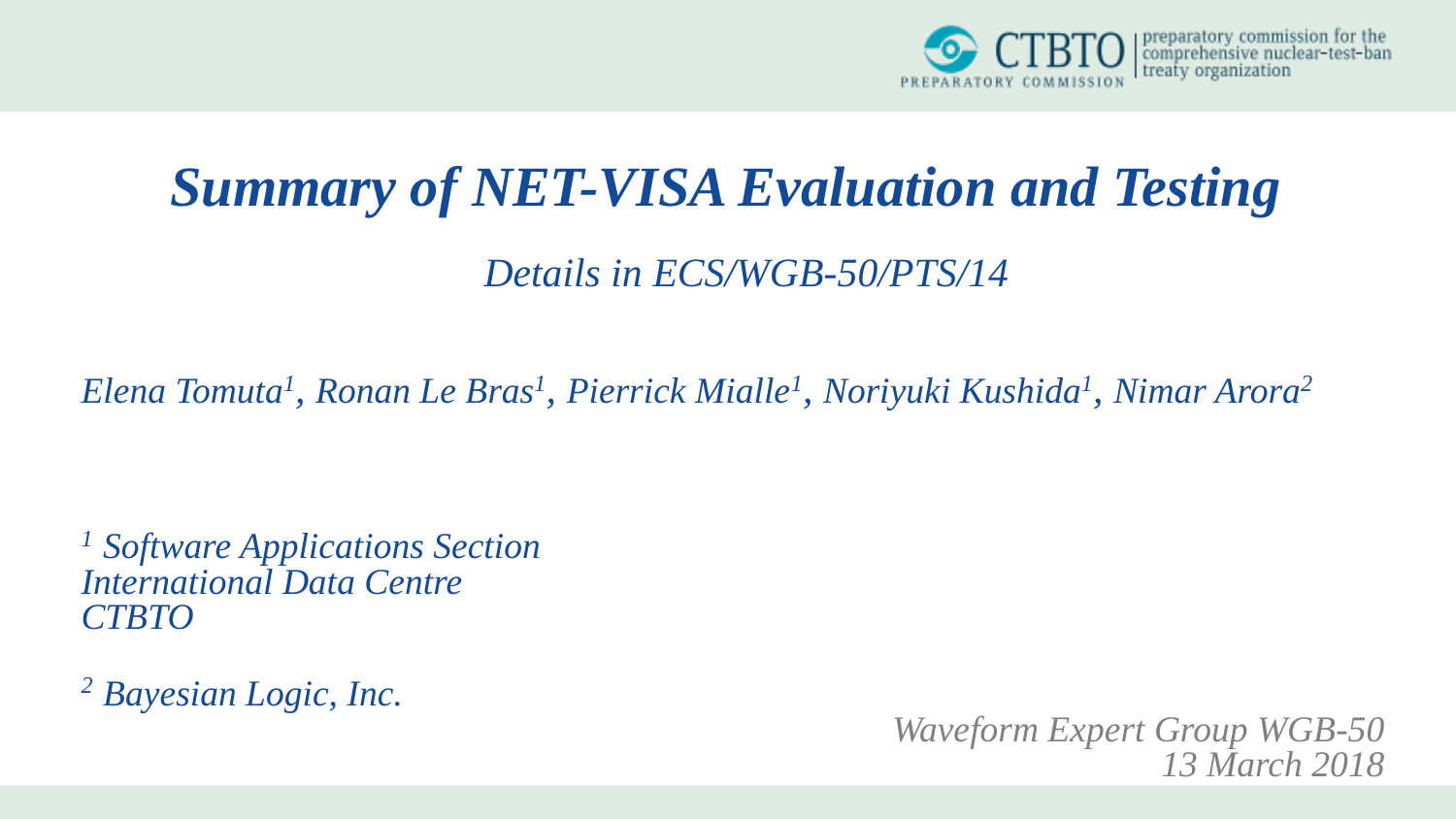

Summary of NET-VISA Evaluation and Testing

Details in ECS/WGB-50/PTS/14

Elena Tomuta1, Ronan Le Bras1, Pierrick Mialle1, Noriyuki Kushida1, Nimar Arora2

1 Software Applications Section
International Data Centre
CTBTO

2 Bayesian Logic, Inc.
Waveform Expert Group WGB-50
13 March 2018